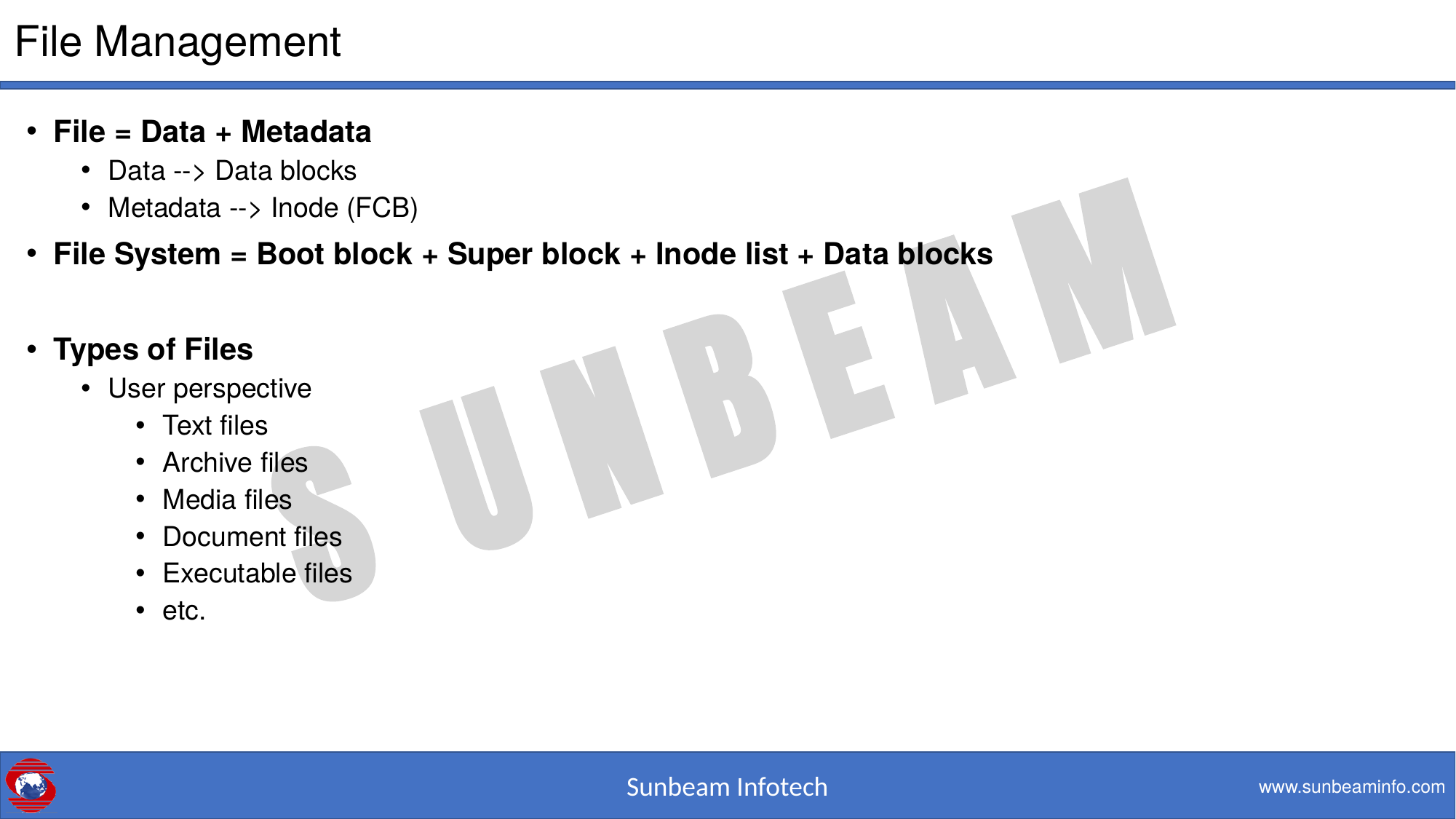

# File Management
File = Data + Metadata
Data --> Data blocks
Metadata --> Inode (FCB)
File System = Boot block + Super block + Inode list + Data blocks

Types of Files
User perspective
Text files
Archive files
Media files
Document files
Executable files
etc.